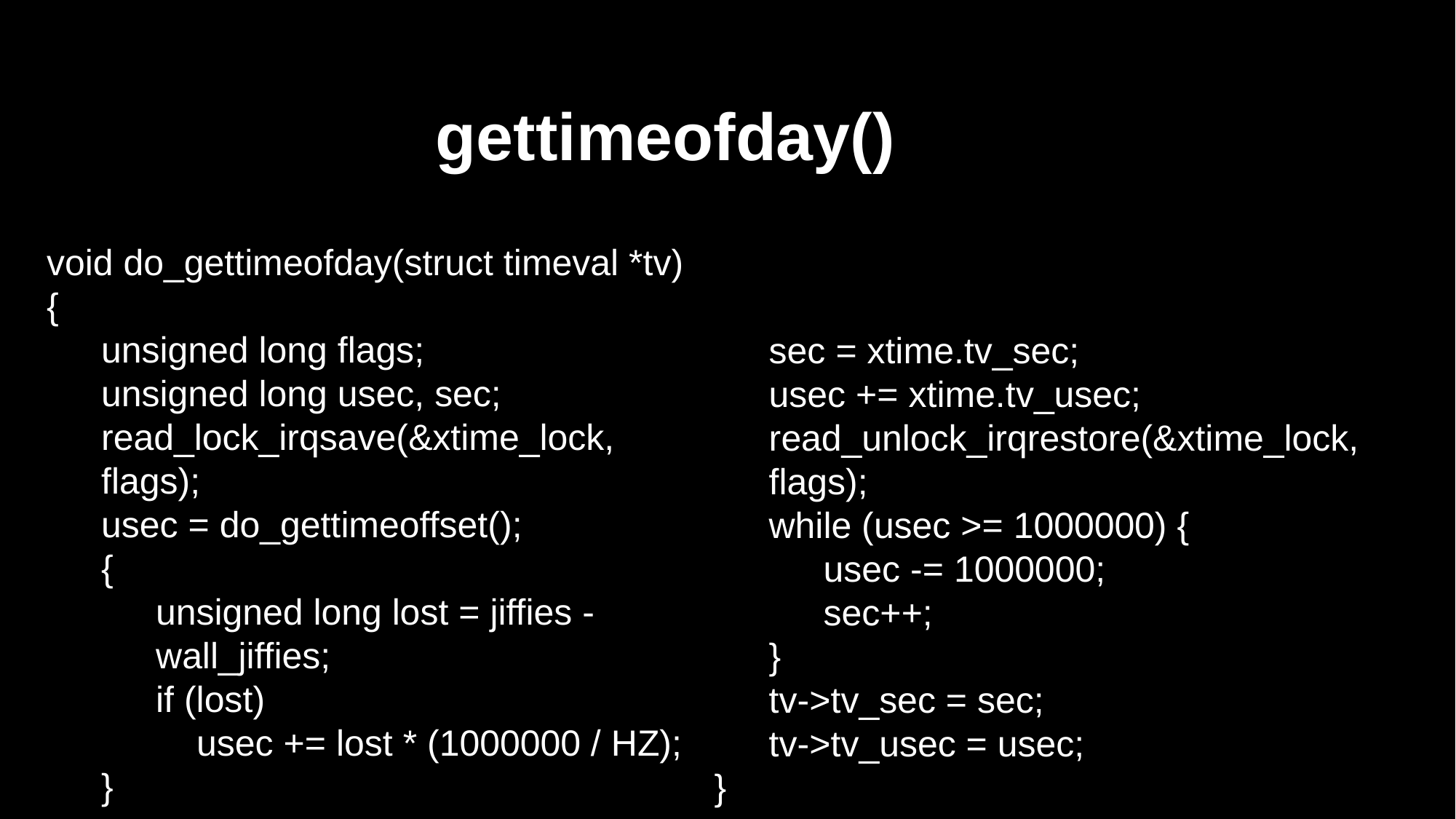

gettimeofday()
void do_gettimeofday(struct timeval *tv)
{
unsigned long flags;
unsigned long usec, sec;
read_lock_irqsave(&xtime_lock, flags);
usec = do_gettimeoffset();
{
unsigned long lost = jiffies - wall_jiffies;
if (lost)
    usec += lost * (1000000 / HZ);
}
sec = xtime.tv_sec;
usec += xtime.tv_usec;
read_unlock_irqrestore(&xtime_lock, flags);
while (usec >= 1000000) {
usec -= 1000000;
sec++;
}
tv->tv_sec = sec;
tv->tv_usec = usec;
}